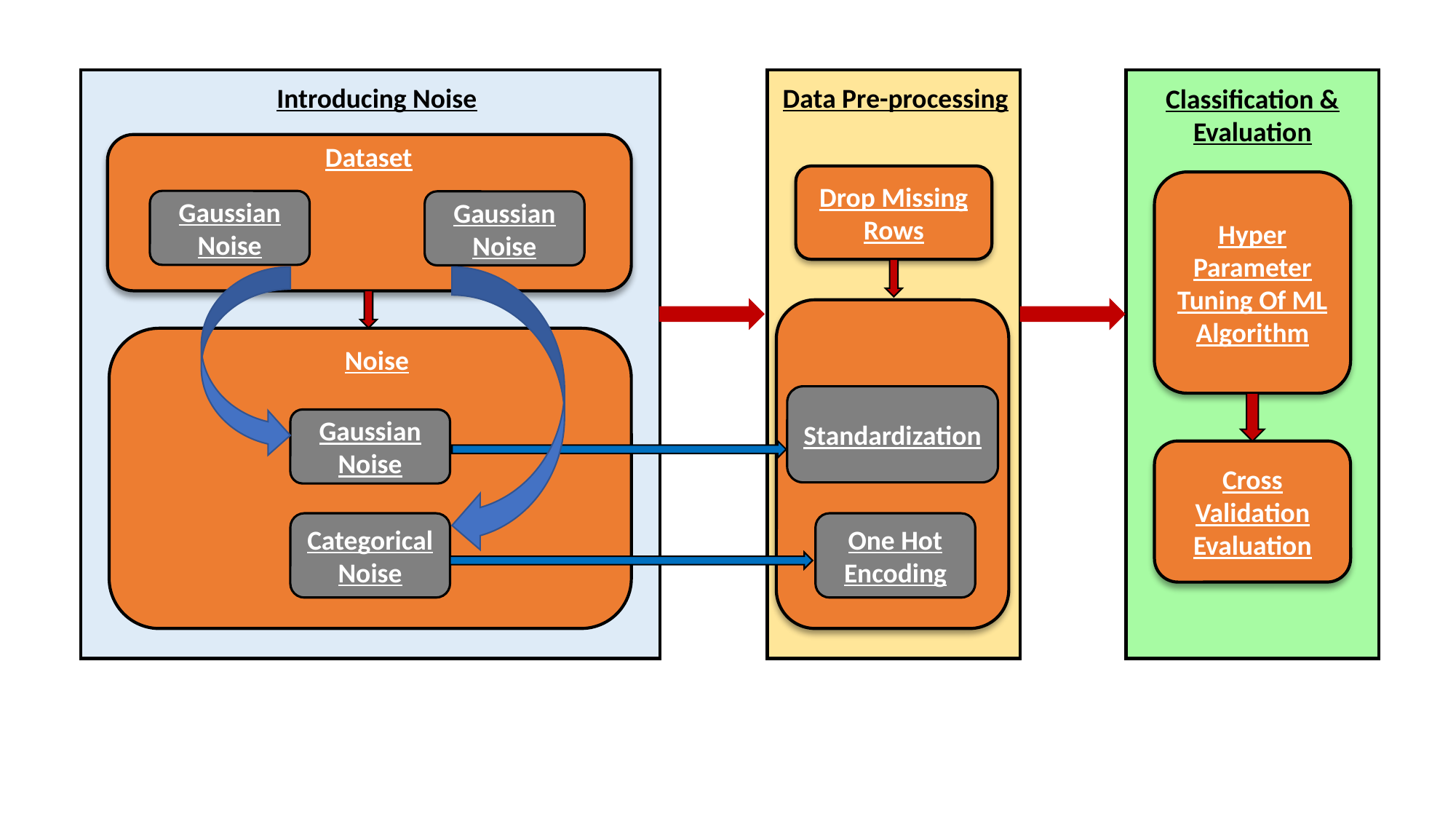

Introducing Noise
Data Pre-processing
Classification & Evaluation

Dataset
Drop Missing Rows
Hyper Parameter Tuning Of ML Algorithm
Gaussian Noise
Gaussian Noise

Noise
Standardization

Gaussian Noise

Cross Validation Evaluation
One Hot Encoding
Categorical Noise